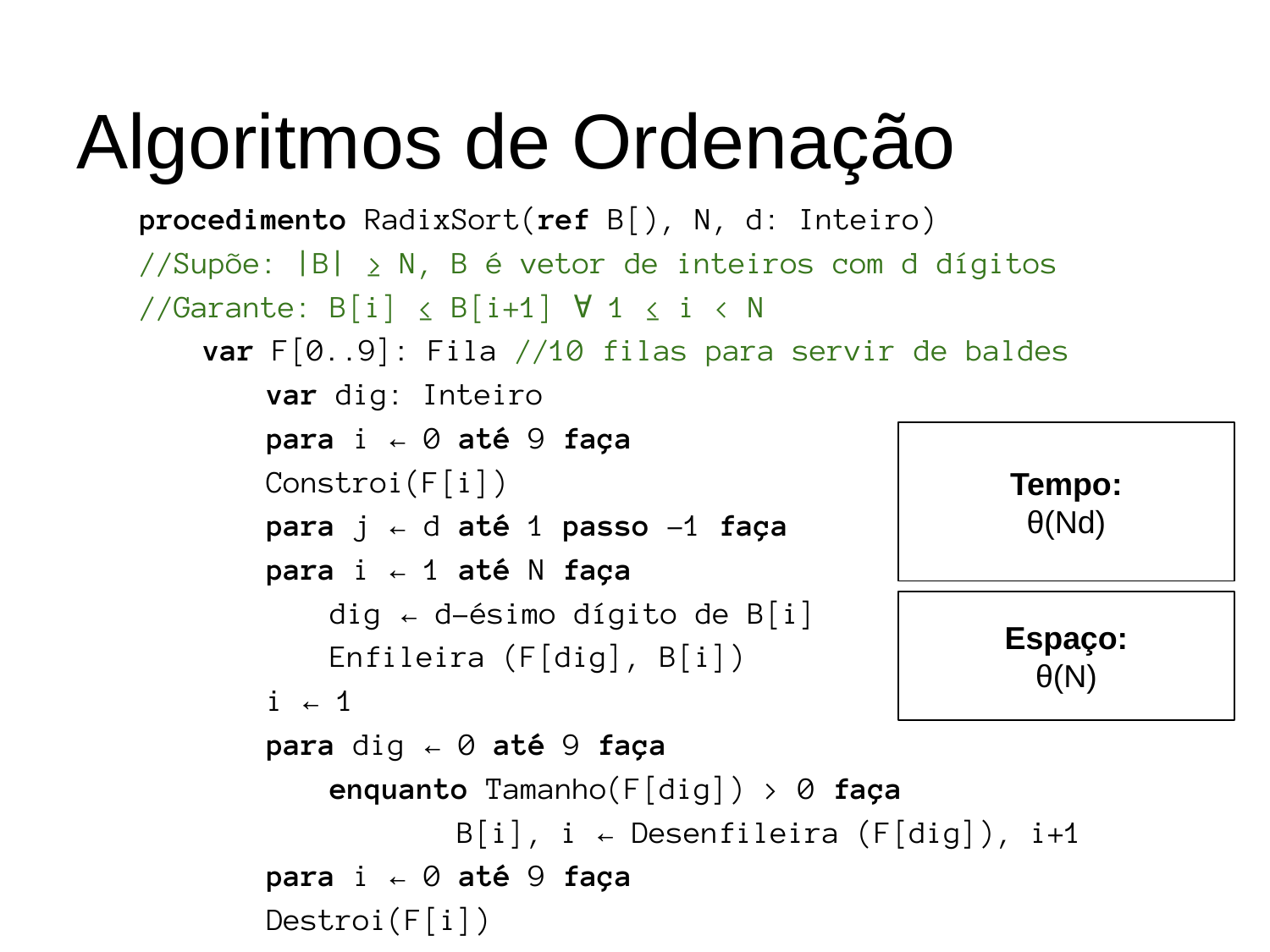

# Algoritmos de Ordenação
procedimento RadixSort(ref B[), N, d: Inteiro)
//Supõe: |B| ≥ N, B é vetor de inteiros com d dígitos
//Garante: B[i] ≤ B[i+1] ∀ 1 ≤ i < N
var F[0..9]: Fila //10 filas para servir de baldes
	var dig: Inteiro
	para i ← 0 até 9 faça
	Constroi(F[i])
	para j ← d até 1 passo -1 faça
para i ← 1 até N faça
	dig ← d-ésimo dígito de B[i]
	Enfileira (F[dig], B[i])
	i ← 1
para dig ← 0 até 9 faça
	enquanto Tamanho(F[dig]) > 0 faça
		B[i], i ← Desenfileira (F[dig]), i+1
	para i ← 0 até 9 faça
	Destroi(F[i])

Tempo:
θ(Nd)
Espaço:
θ(N)